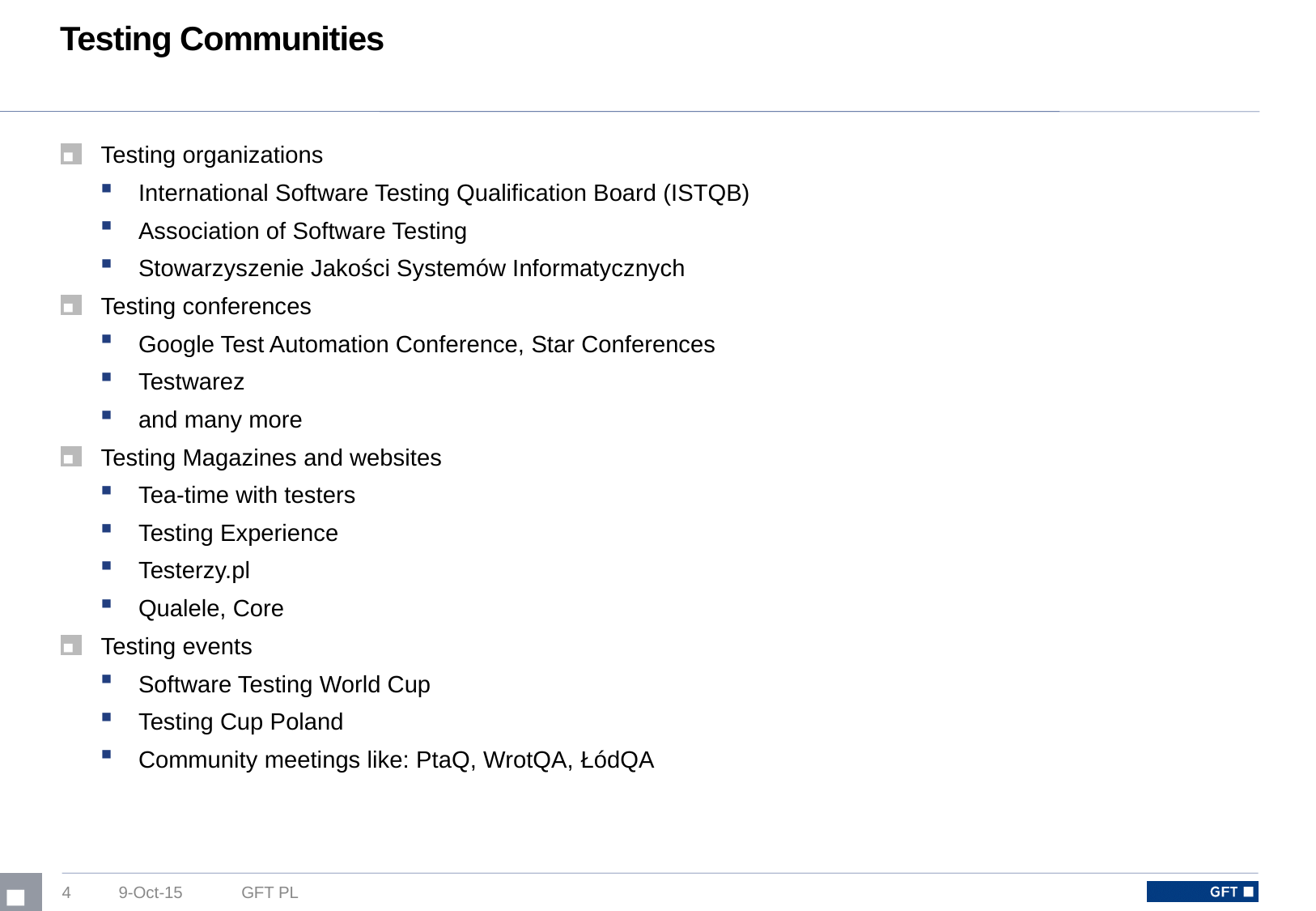

# Testing Communities
Testing organizations
International Software Testing Qualification Board (ISTQB)
Association of Software Testing
Stowarzyszenie Jakości Systemów Informatycznych
Testing conferences
Google Test Automation Conference, Star Conferences
Testwarez
and many more
Testing Magazines and websites
Tea-time with testers
Testing Experience
Testerzy.pl
Qualele, Core
Testing events
Software Testing World Cup
Testing Cup Poland
Community meetings like: PtaQ, WrotQA, ŁódQA

References
http://testerzy.pl/baza-wiedzy/analiza-zarobkow-testerow-2015-czesc-ii
http://www.itjobswatch.co.uk/default.aspx?id=0&q=Test+Automation&l=